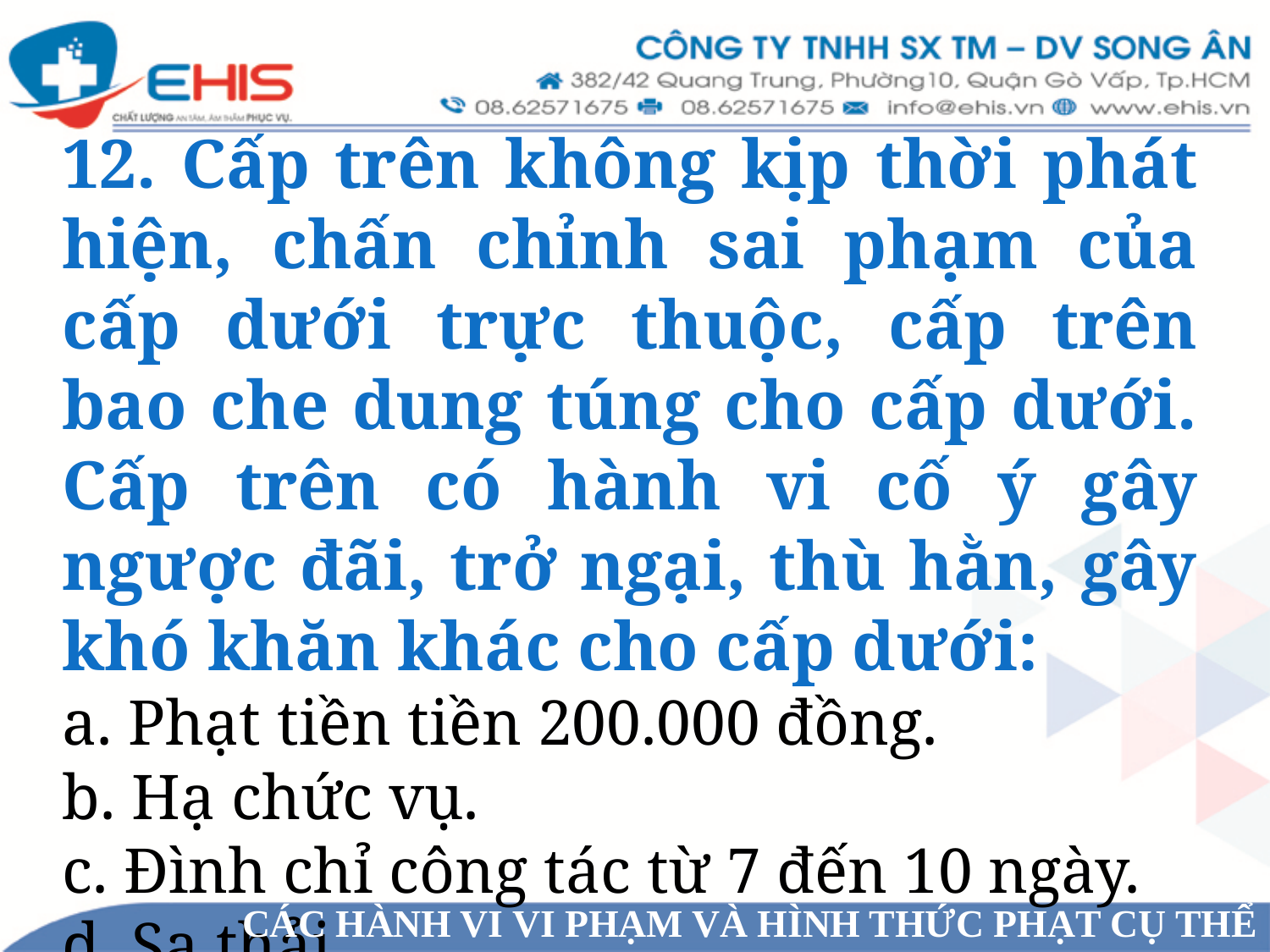

12. Cấp trên không kịp thời phát hiện, chấn chỉnh sai phạm của cấp dưới trực thuộc, cấp trên bao che dung túng cho cấp dưới. Cấp trên có hành vi cố ý gây ngược đãi, trở ngại, thù hằn, gây khó khăn khác cho cấp dưới:
a. Phạt tiền tiền 200.000 đồng.
b. Hạ chức vụ.
c. Đình chỉ công tác từ 7 đến 10 ngày.
d. Sa thải.

CÁC HÀNH VI VI PHẠM VÀ HÌNH THỨC PHẠT CỤ THỂ